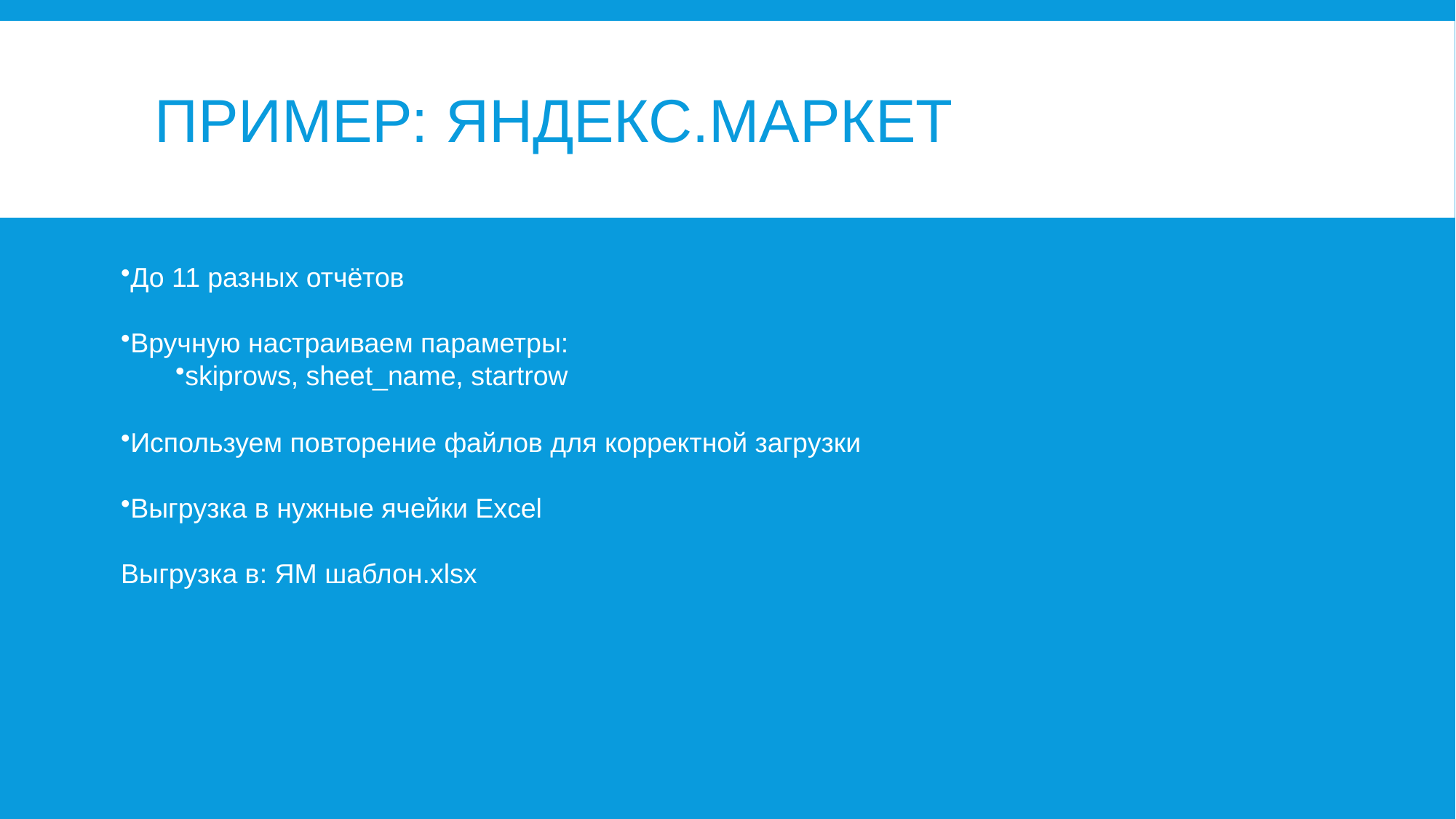

# Пример: Яндекс.Маркет

До 11 разных отчётов

Вручную настраиваем параметры:
skiprows, sheet_name, startrow

Используем повторение файлов для корректной загрузки

Выгрузка в нужные ячейки Excel

Выгрузка в: ЯМ шаблон.xlsx